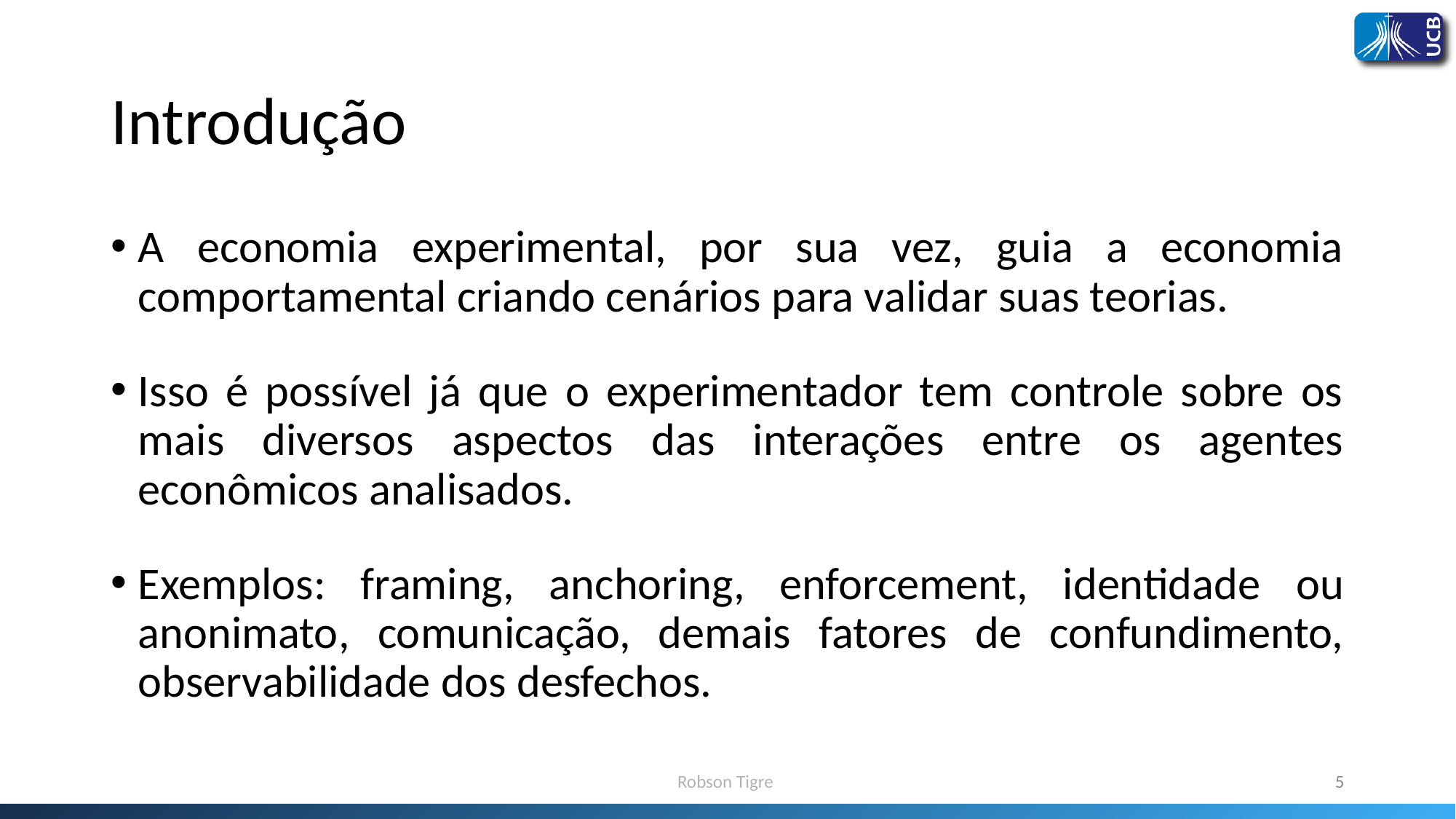

# Introdução
A economia experimental, por sua vez, guia a economia comportamental criando cenários para validar suas teorias.
Isso é possível já que o experimentador tem controle sobre os mais diversos aspectos das interações entre os agentes econômicos analisados.
Exemplos: framing, anchoring, enforcement, identidade ou anonimato, comunicação, demais fatores de confundimento, observabilidade dos desfechos.
Robson Tigre
5